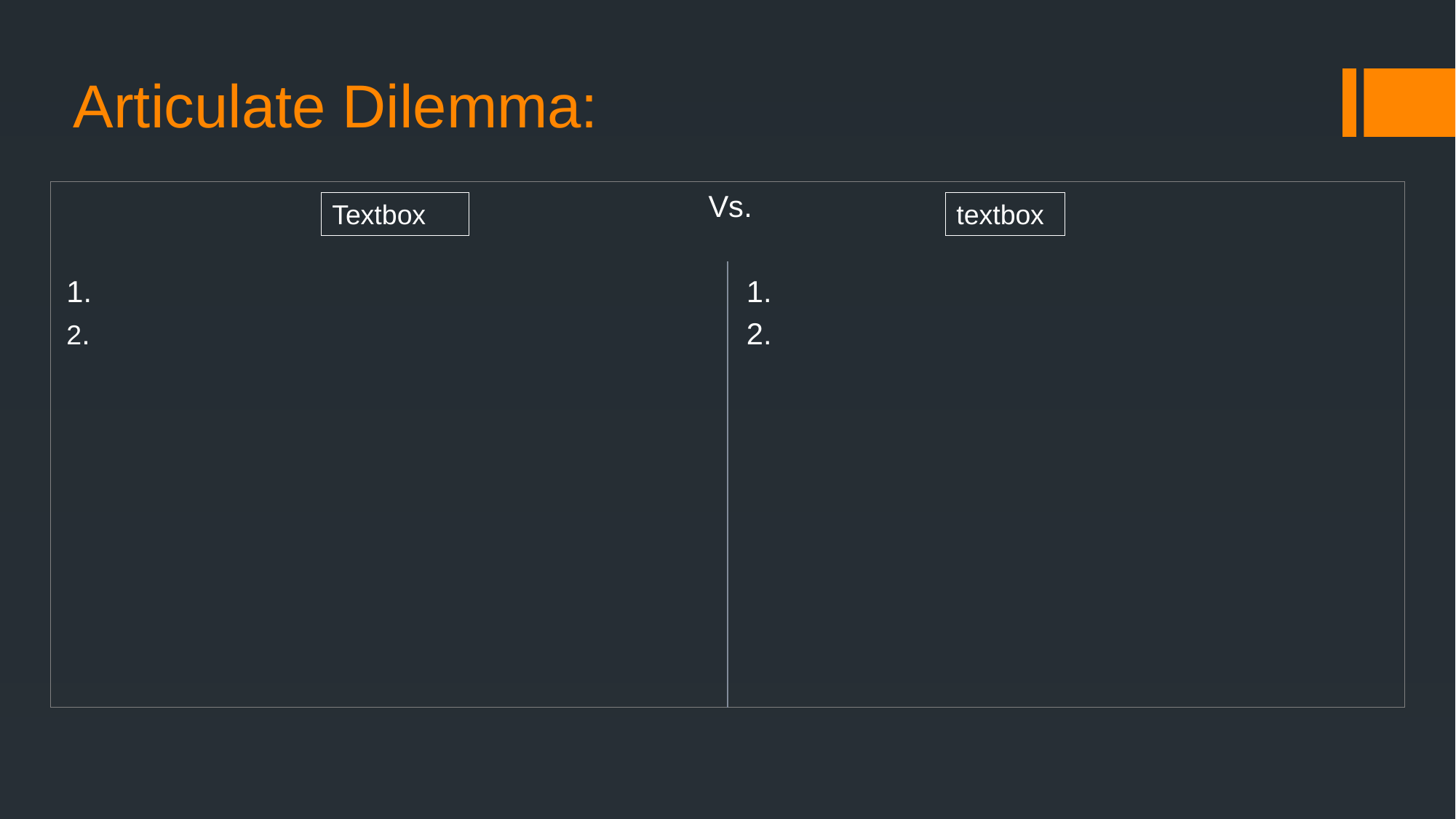

# Articulate Dilemma:
Vs.

1. 						   1.
2. 						   2.
Textbox
textbox